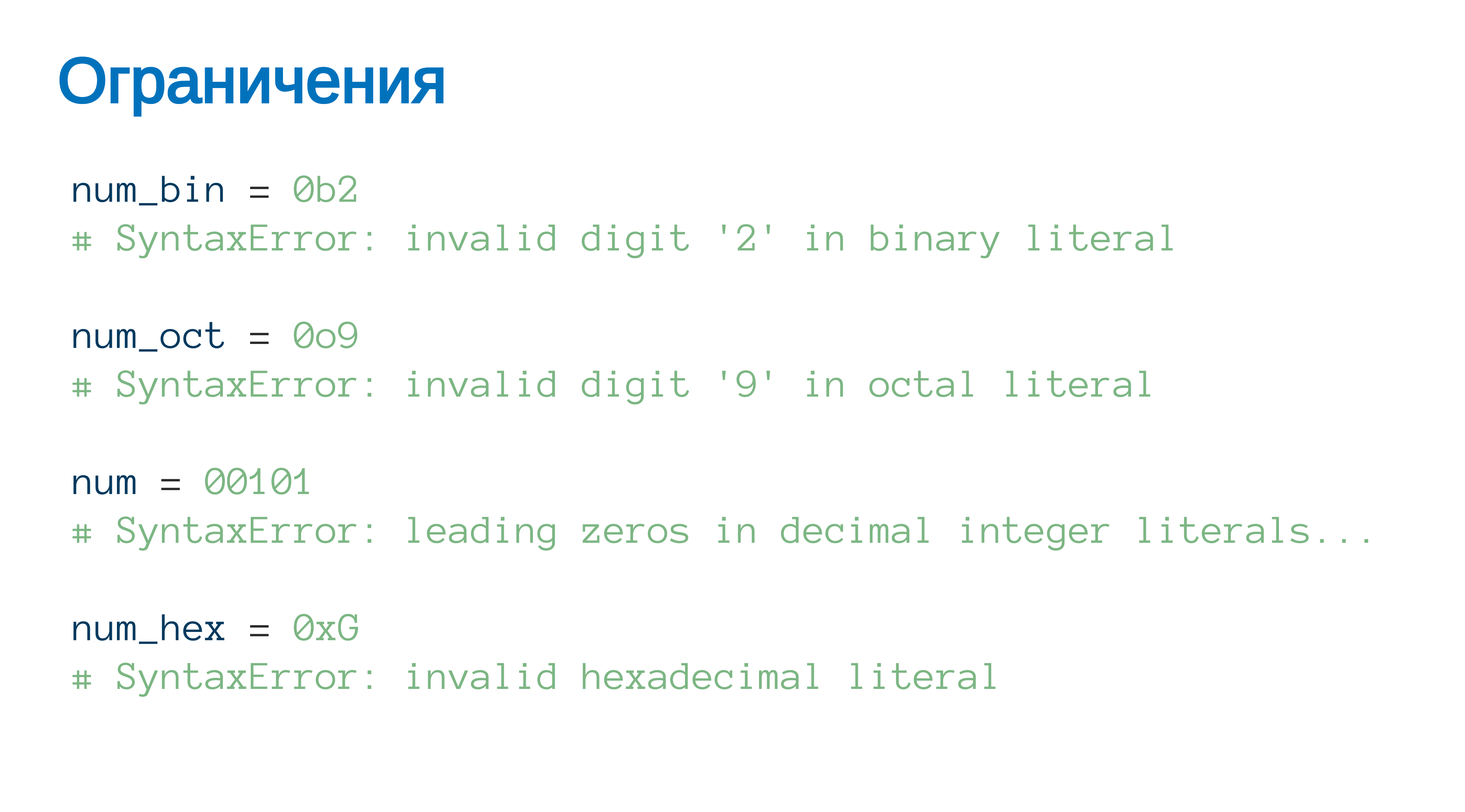

# Ограничения
num_bin = 0b2
# SyntaxError: invalid digit '2' in binary literal

num_oct = 0o9
# SyntaxError: invalid digit '9' in octal literal

num = 00101
# SyntaxError: leading zeros in decimal integer literals...

num_hex = 0xG
# SyntaxError: invalid hexadecimal literal
6